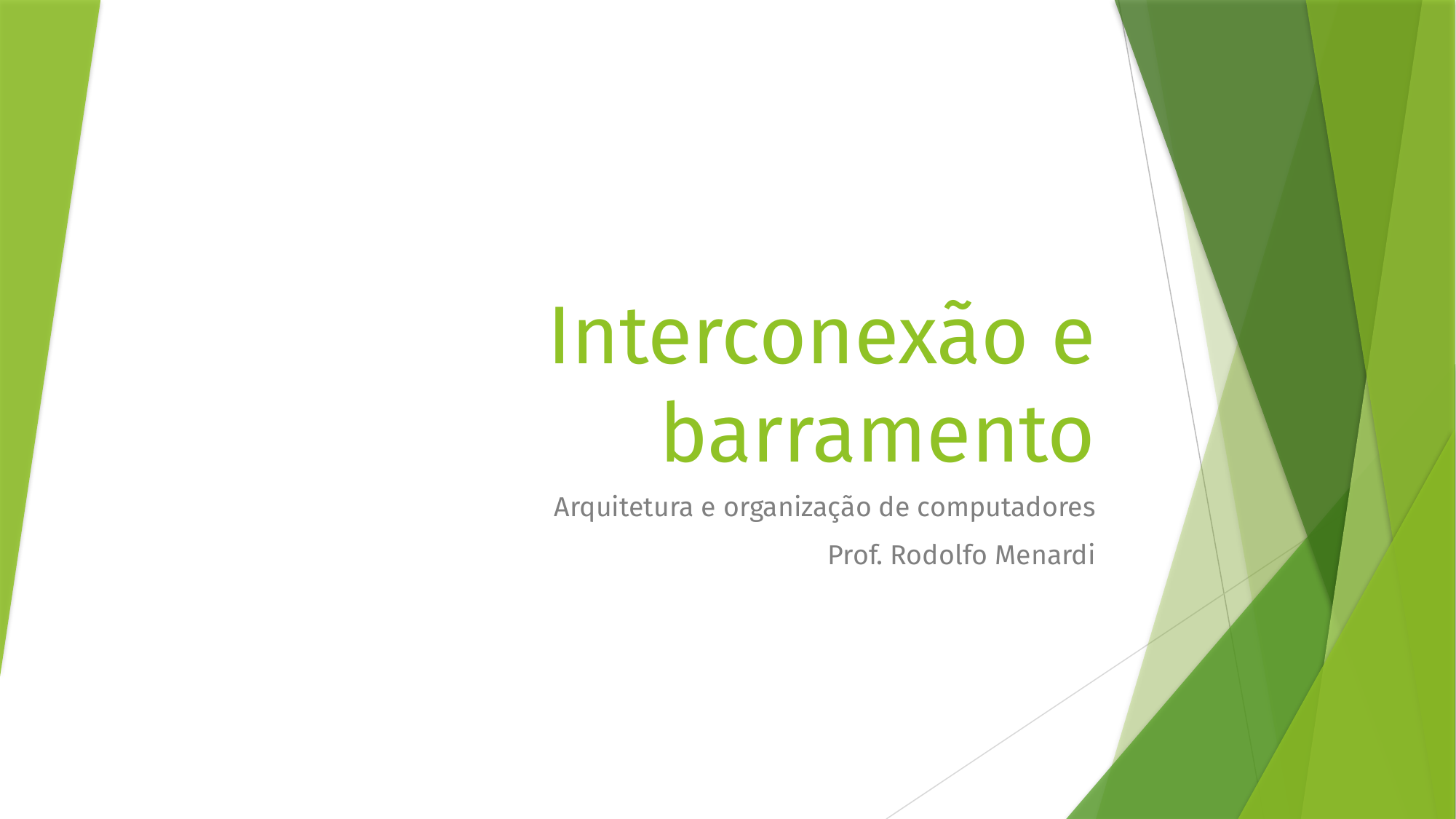

# Interconexão e barramento
Arquitetura e organização de computadores
Prof. Rodolfo Menardi